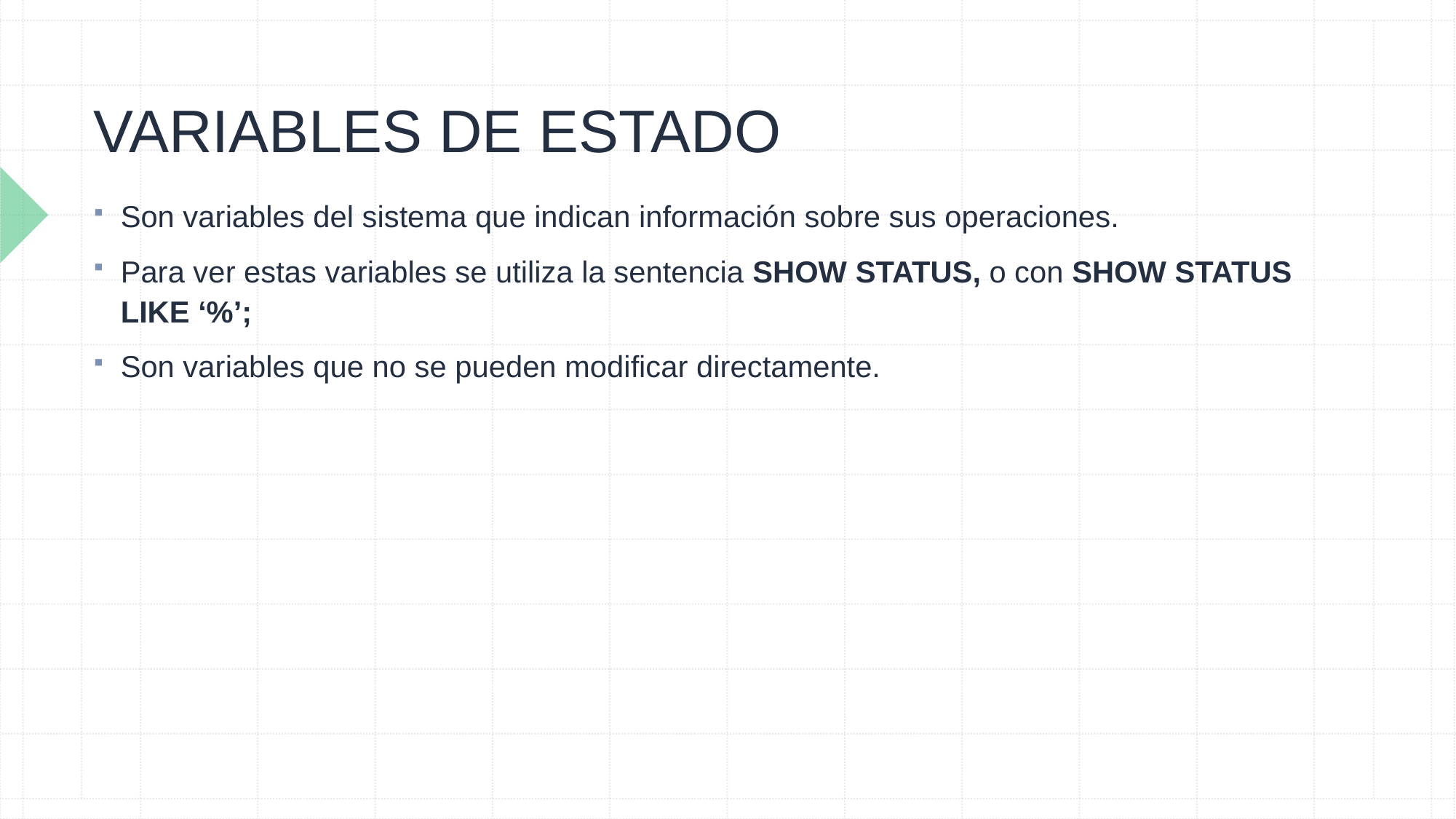

# VARIABLES DE ESTADO
Son variables del sistema que indican información sobre sus operaciones.
Para ver estas variables se utiliza la sentencia SHOW STATUS, o con SHOW STATUS LIKE ‘%’;
Son variables que no se pueden modificar directamente.